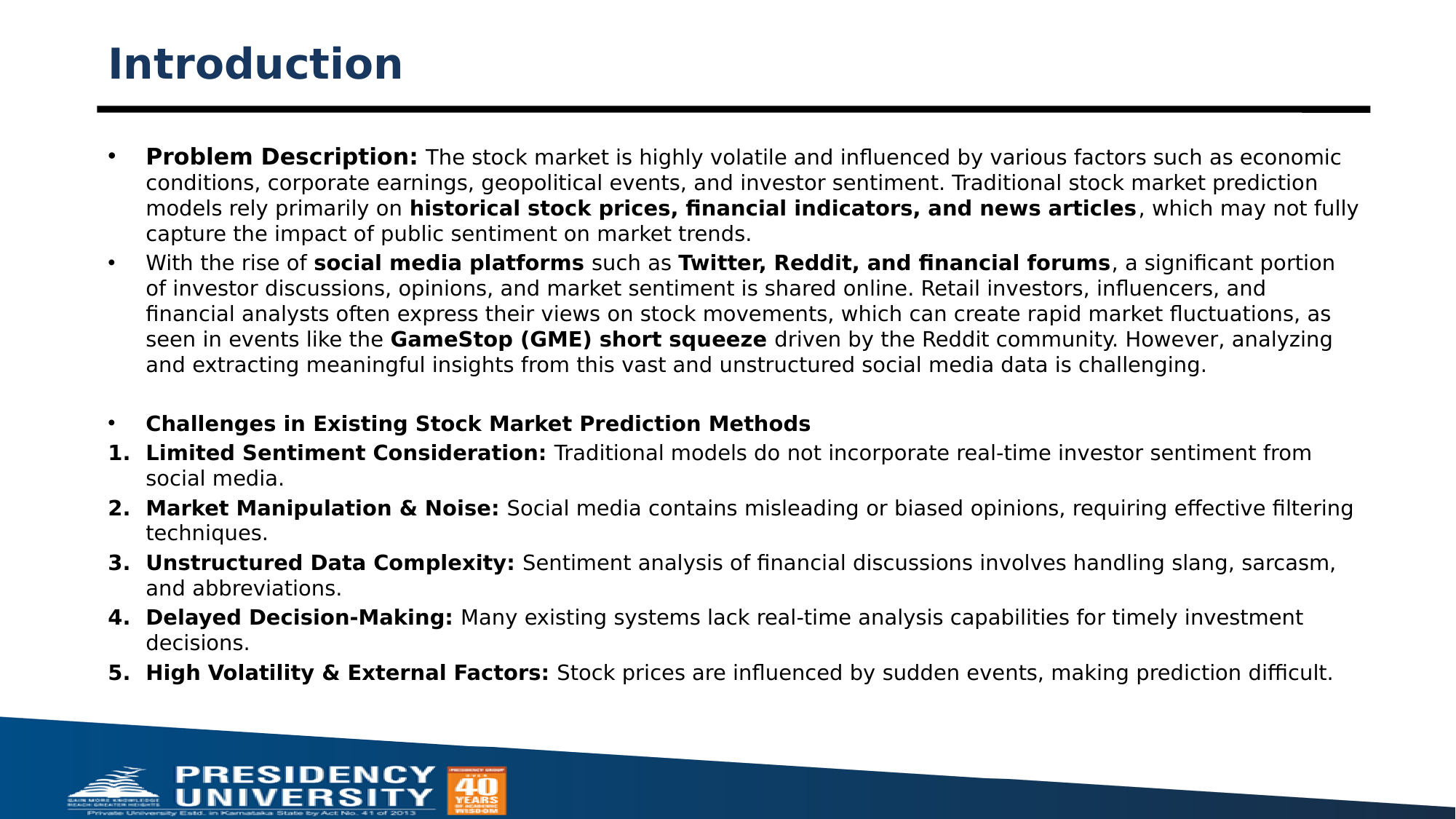

# Introduction
Problem Description: The stock market is highly volatile and influenced by various factors such as economic conditions, corporate earnings, geopolitical events, and investor sentiment. Traditional stock market prediction models rely primarily on historical stock prices, financial indicators, and news articles, which may not fully capture the impact of public sentiment on market trends.
With the rise of social media platforms such as Twitter, Reddit, and financial forums, a significant portion of investor discussions, opinions, and market sentiment is shared online. Retail investors, influencers, and financial analysts often express their views on stock movements, which can create rapid market fluctuations, as seen in events like the GameStop (GME) short squeeze driven by the Reddit community. However, analyzing and extracting meaningful insights from this vast and unstructured social media data is challenging.

Challenges in Existing Stock Market Prediction Methods
Limited Sentiment Consideration: Traditional models do not incorporate real-time investor sentiment from social media.
Market Manipulation & Noise: Social media contains misleading or biased opinions, requiring effective filtering techniques.
Unstructured Data Complexity: Sentiment analysis of financial discussions involves handling slang, sarcasm, and abbreviations.
Delayed Decision-Making: Many existing systems lack real-time analysis capabilities for timely investment decisions.
High Volatility & External Factors: Stock prices are influenced by sudden events, making prediction difficult.